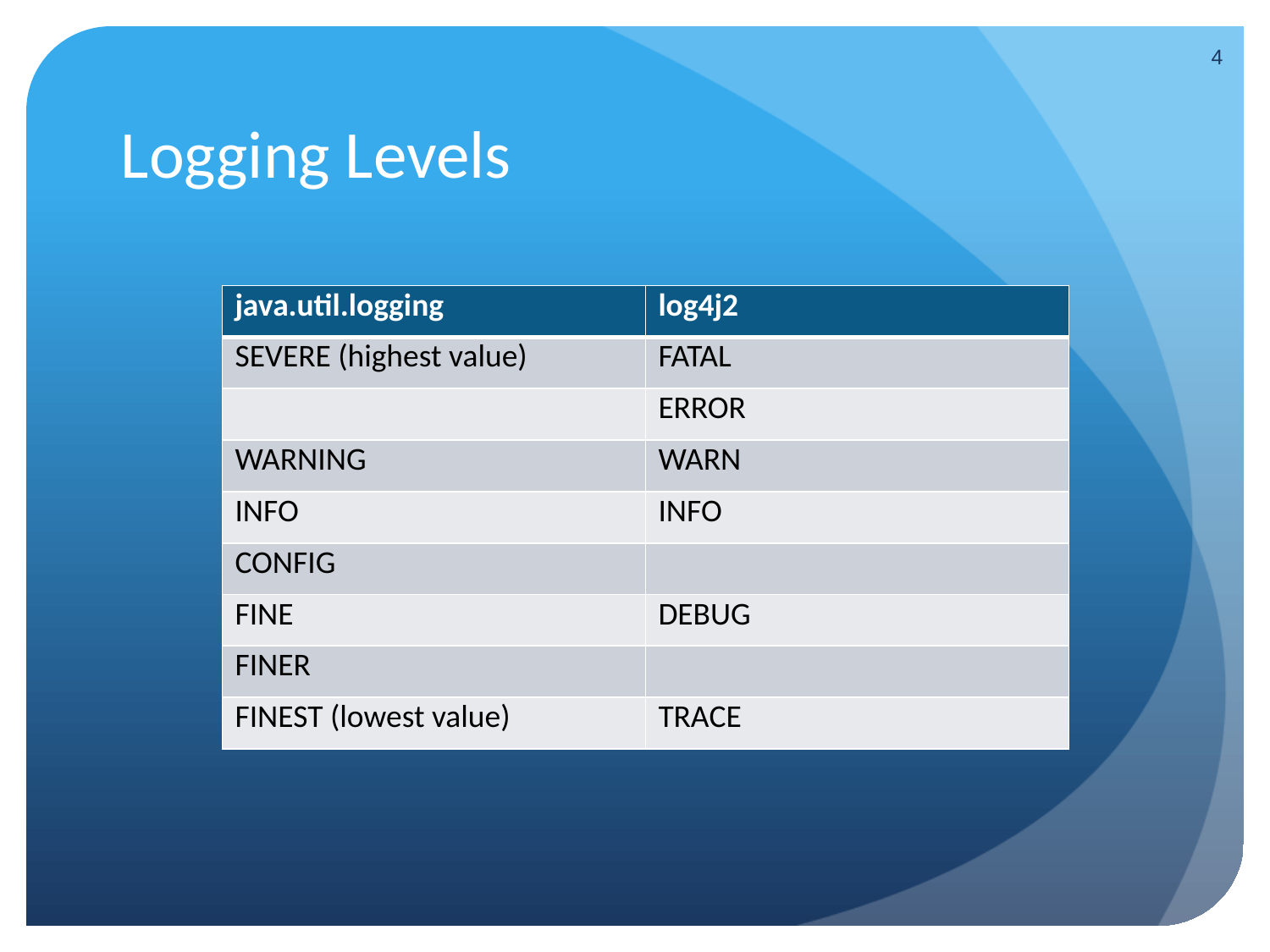

4
# Logging Levels
| java.util.logging | log4j2 |
| --- | --- |
| SEVERE (highest value) | FATAL |
|  | ERROR |
| WARNING | WARN |
| INFO | INFO |
| CONFIG |  |
| FINE | DEBUG |
| FINER |  |
| FINEST (lowest value) | TRACE |